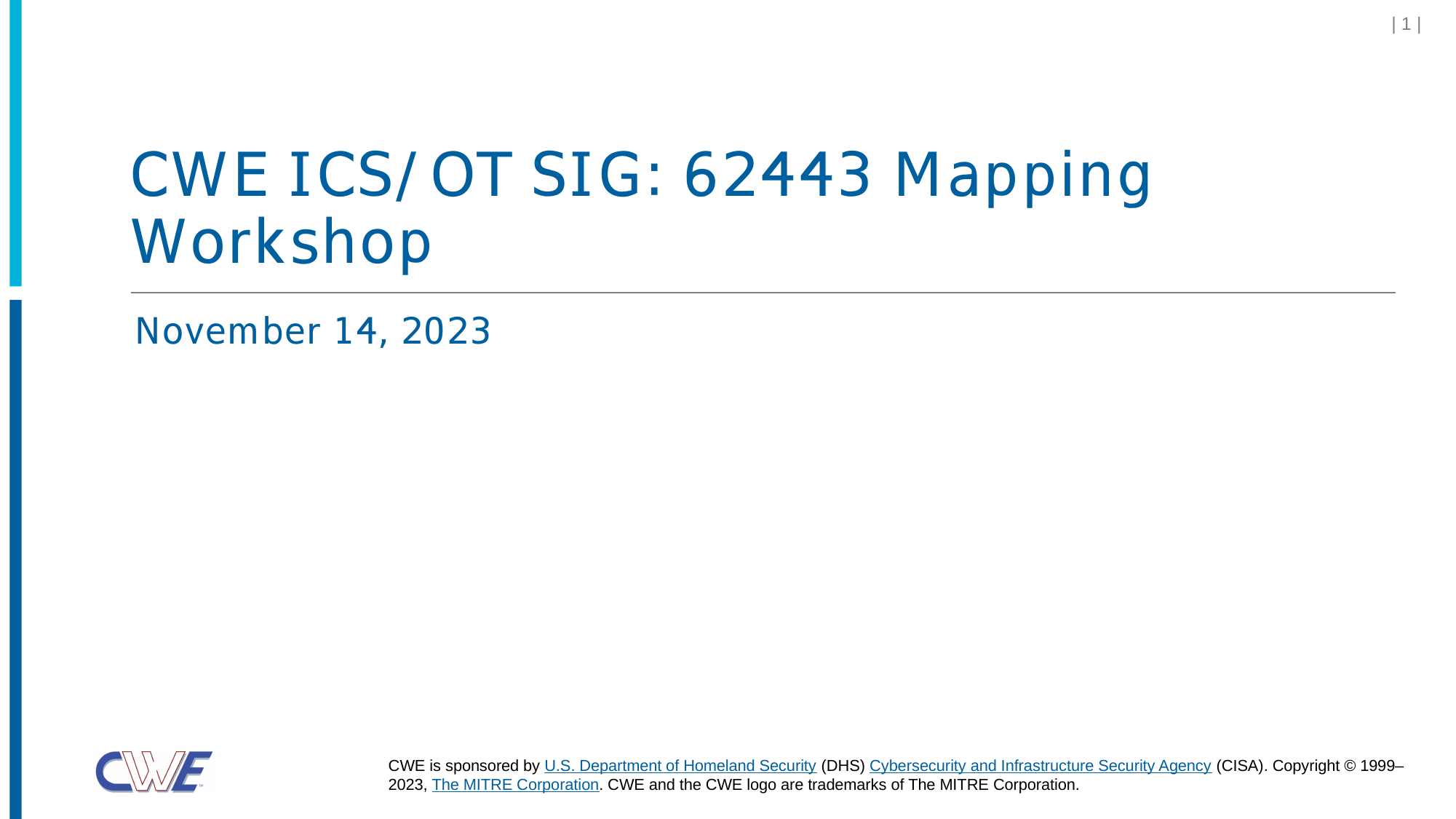

| 1 |
# CWE ICS/OT SIG: 62443 Mapping Workshop
November 14, 2023